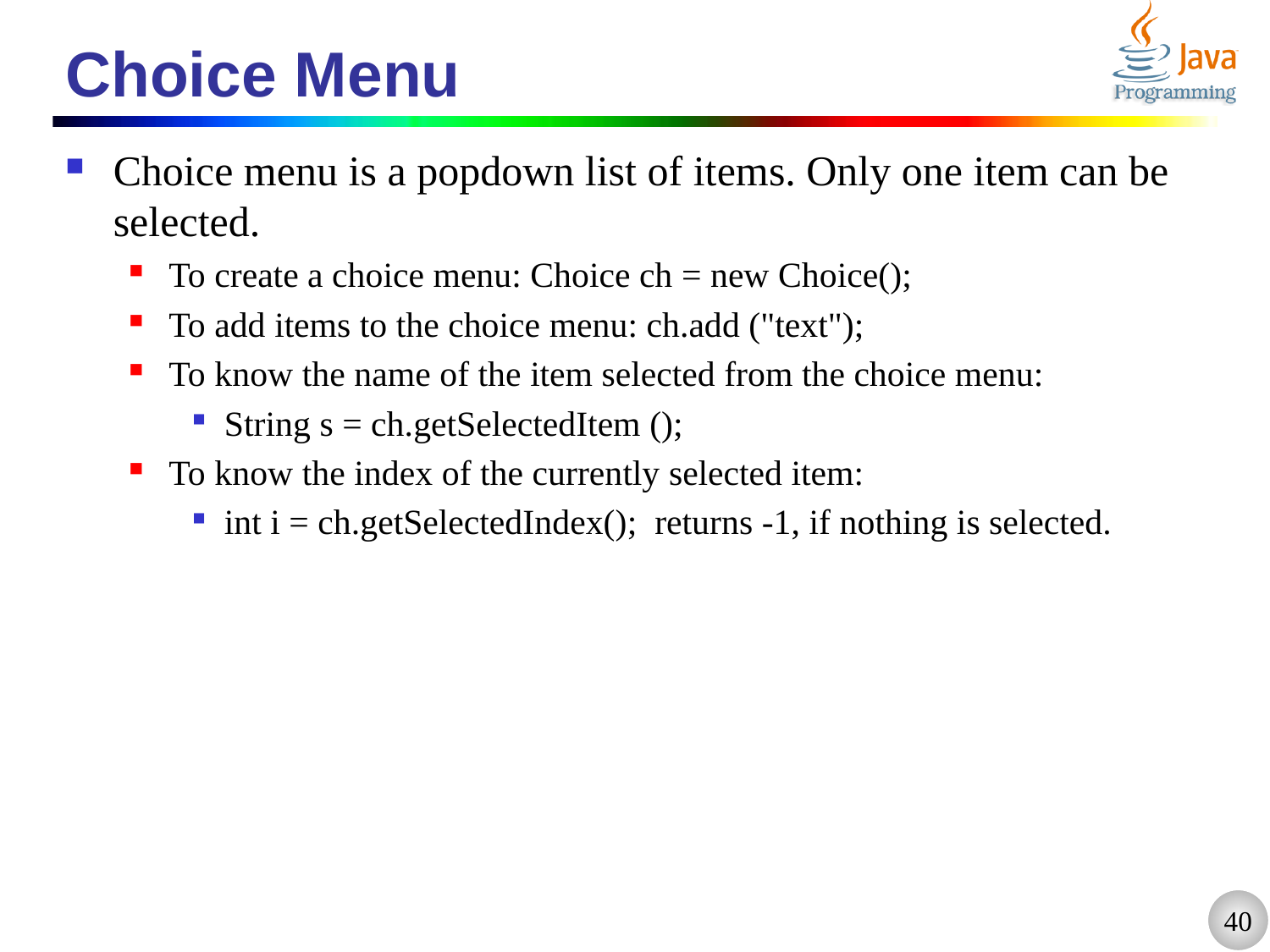

# Choice Menu
Choice menu is a popdown list of items. Only one item can be selected.
To create a choice menu: Choice ch = new Choice();
To add items to the choice menu: ch.add ("text");
To know the name of the item selected from the choice menu:
String s = ch.getSelectedItem ();
To know the index of the currently selected item:
int i = ch.getSelectedIndex();  returns -1, if nothing is selected.